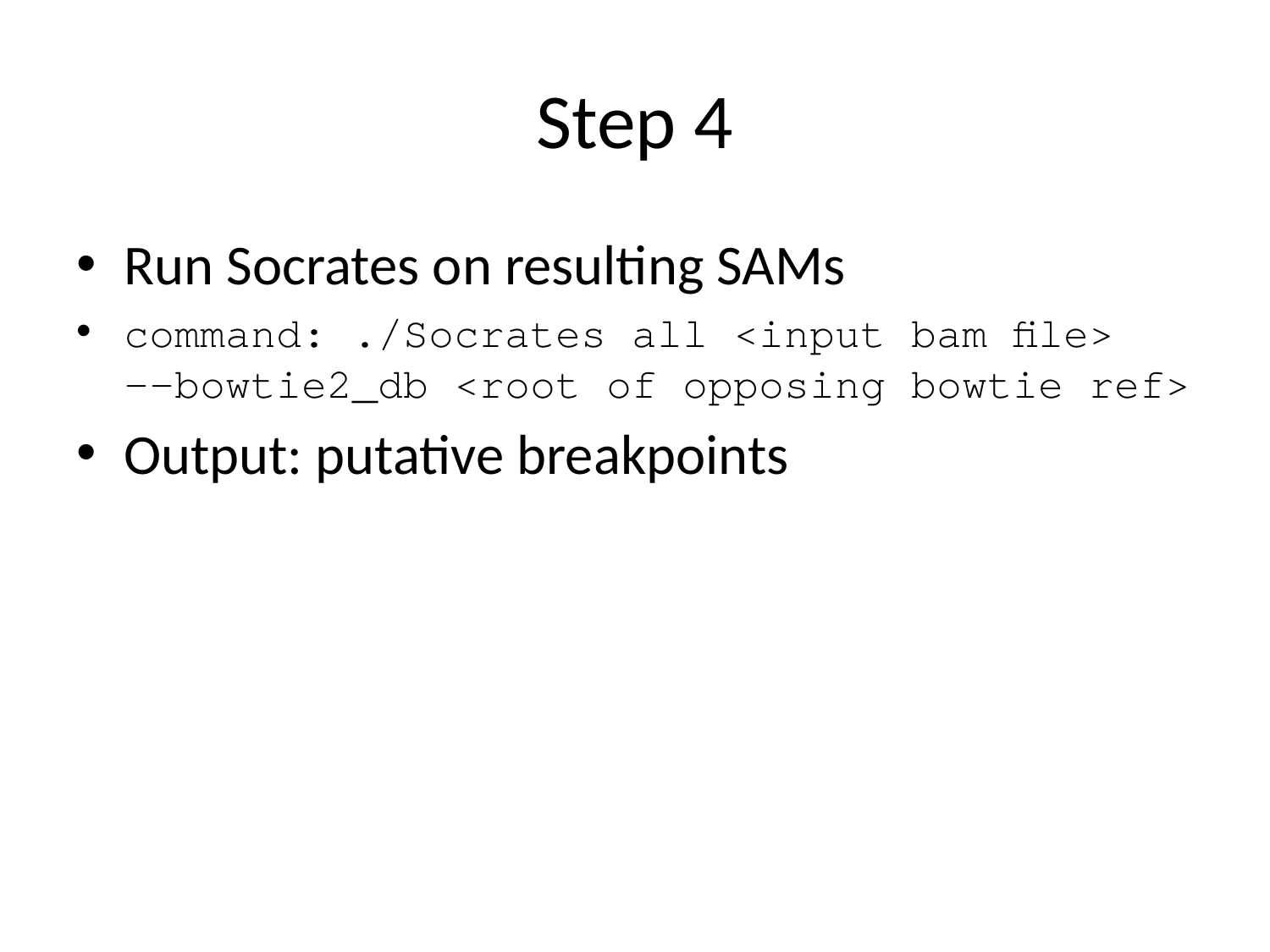

# Step 4
Run Socrates on resulting SAMs
command: ./Socrates all <input bam file>  --bowtie2_db <root of opposing bowtie ref>
Output: putative breakpoints